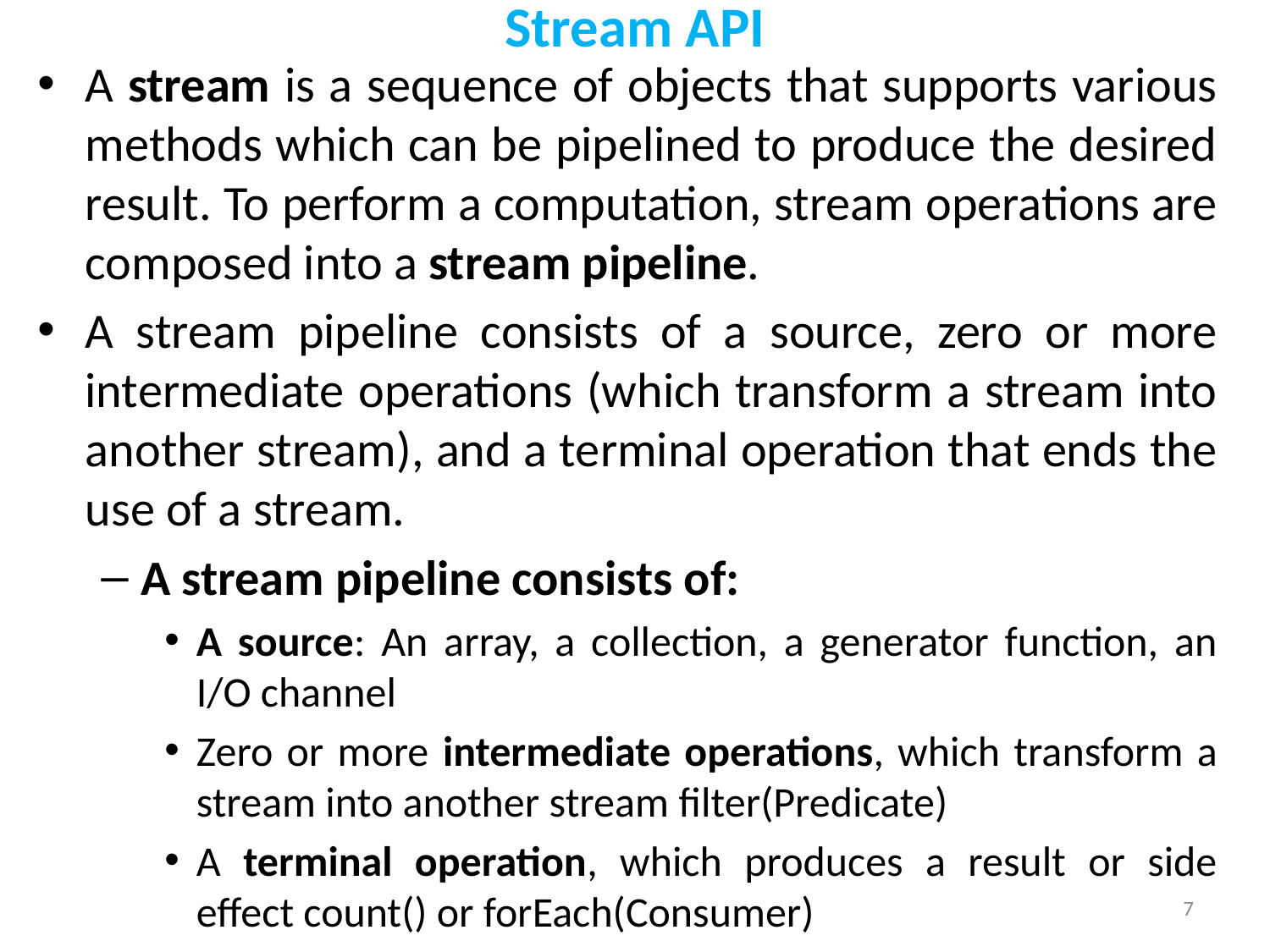

# Stream API
A stream is a sequence of objects that supports various methods which can be pipelined to produce the desired result. To perform a computation, stream operations are composed into a stream pipeline.
A stream pipeline consists of a source, zero or more intermediate operations (which transform a stream into another stream), and a terminal operation that ends the use of a stream.
A stream pipeline consists of:
A source: An array, a collection, a generator function, an I/O channel
Zero or more intermediate operations, which transform a stream into another stream filter(Predicate)
A terminal operation, which produces a result or side effect count() or forEach(Consumer)

7